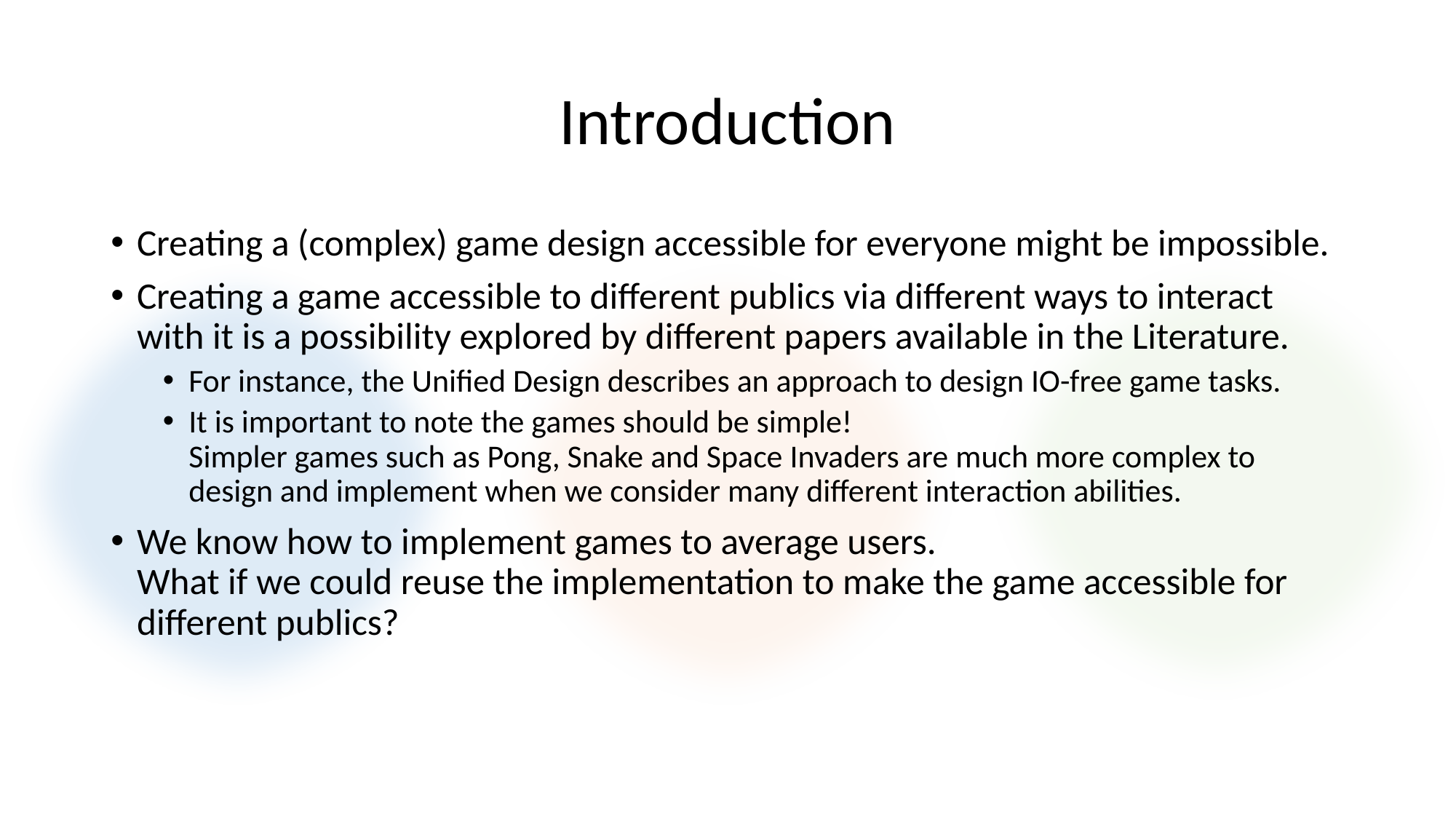

# Introduction
Creating a (complex) game design accessible for everyone might be impossible.
Creating a game accessible to different publics via different ways to interact with it is a possibility explored by different papers available in the Literature.
For instance, the Unified Design describes an approach to design IO-free game tasks.
It is important to note the games should be simple!
Simpler games such as Pong, Snake and Space Invaders are much more complex to design and implement when we consider many different interaction abilities.
We know how to implement games to average users.
What if we could reuse the implementation to make the game accessible for different publics?